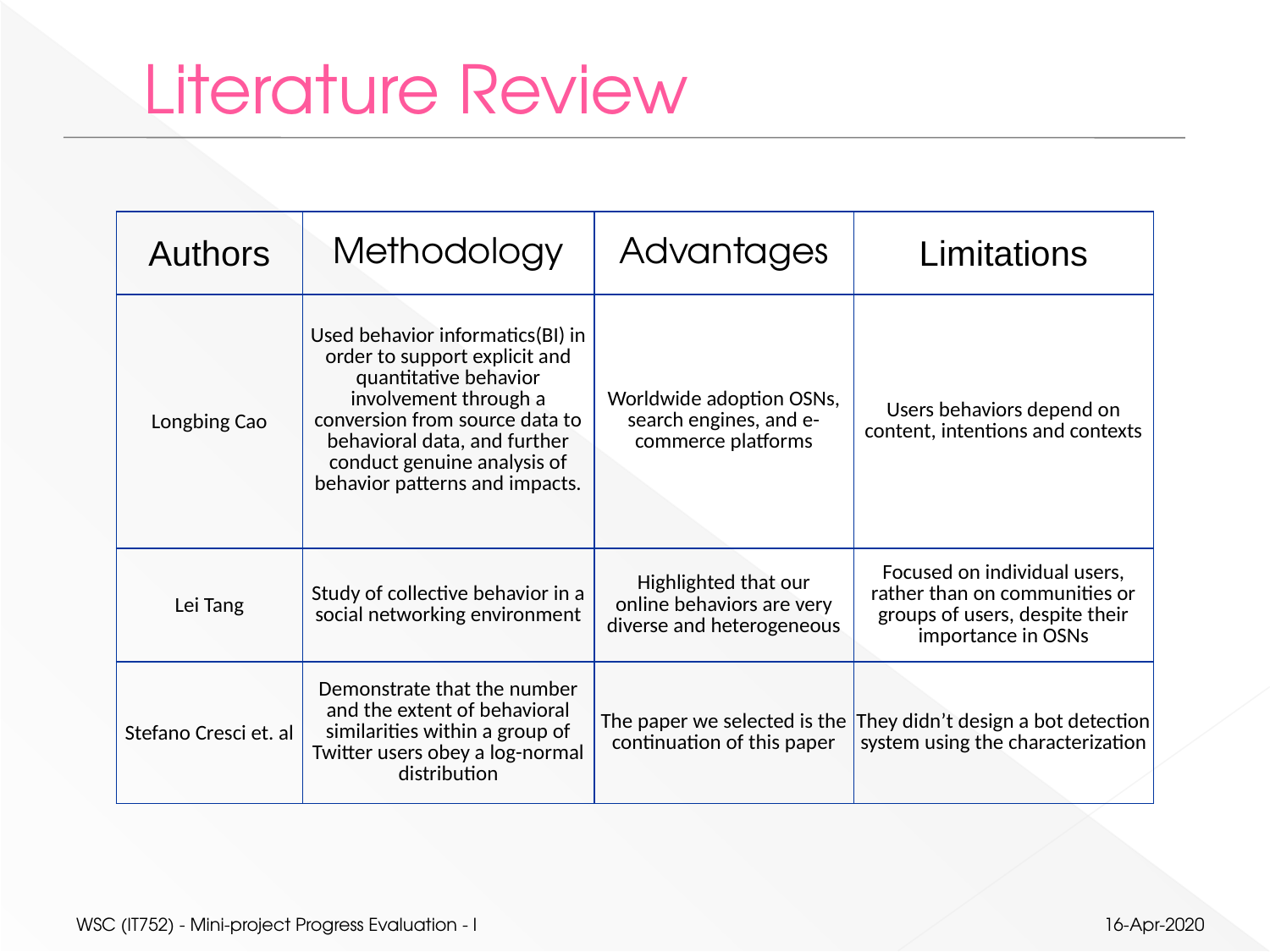

# Literature Review
| Authors | Methodology | Advantages | Limitations |
| --- | --- | --- | --- |
| Longbing Cao | Used behavior informatics(BI) in order to support explicit and quantitative behavior involvement through a conversion from source data to behavioral data, and further conduct genuine analysis of behavior patterns and impacts. | Worldwide adoption OSNs, search engines, and e-commerce platforms | Users behaviors depend on content, intentions and contexts |
| Lei Tang | Study of collective behavior in a social networking environment | Highlighted that our online behaviors are very diverse and heterogeneous | Focused on individual users, rather than on communities or groups of users, despite their importance in OSNs |
| Stefano Cresci et. al | Demonstrate that the number and the extent of behavioral similarities within a group of Twitter users obey a log-normal distribution | The paper we selected is the continuation of this paper | They didn’t design a bot detection system using the characterization |
16-Apr-2020
WSC (IT752) - Mini-project Progress Evaluation - I